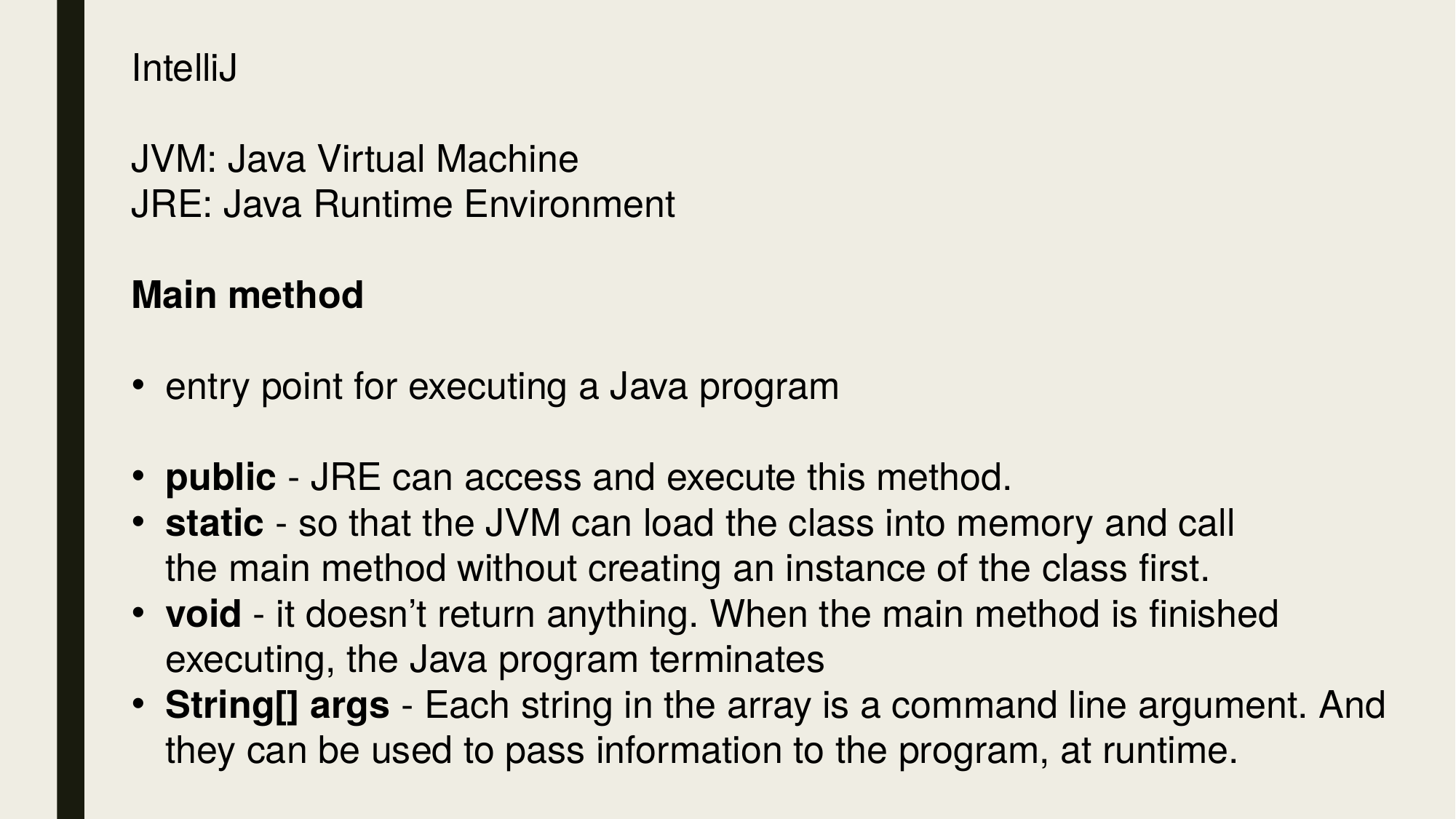

IntelliJ

JVM: Java Virtual Machine
JRE: Java Runtime Environment

Main method

entry point for executing a Java program

public - JRE can access and execute this method.
static - so that the JVM can load the class into memory and call the main method without creating an instance of the class first.
void - it doesn’t return anything. When the main method is finished executing, the Java program terminates
String[] args - Each string in the array is a command line argument. And they can be used to pass information to the program, at runtime.